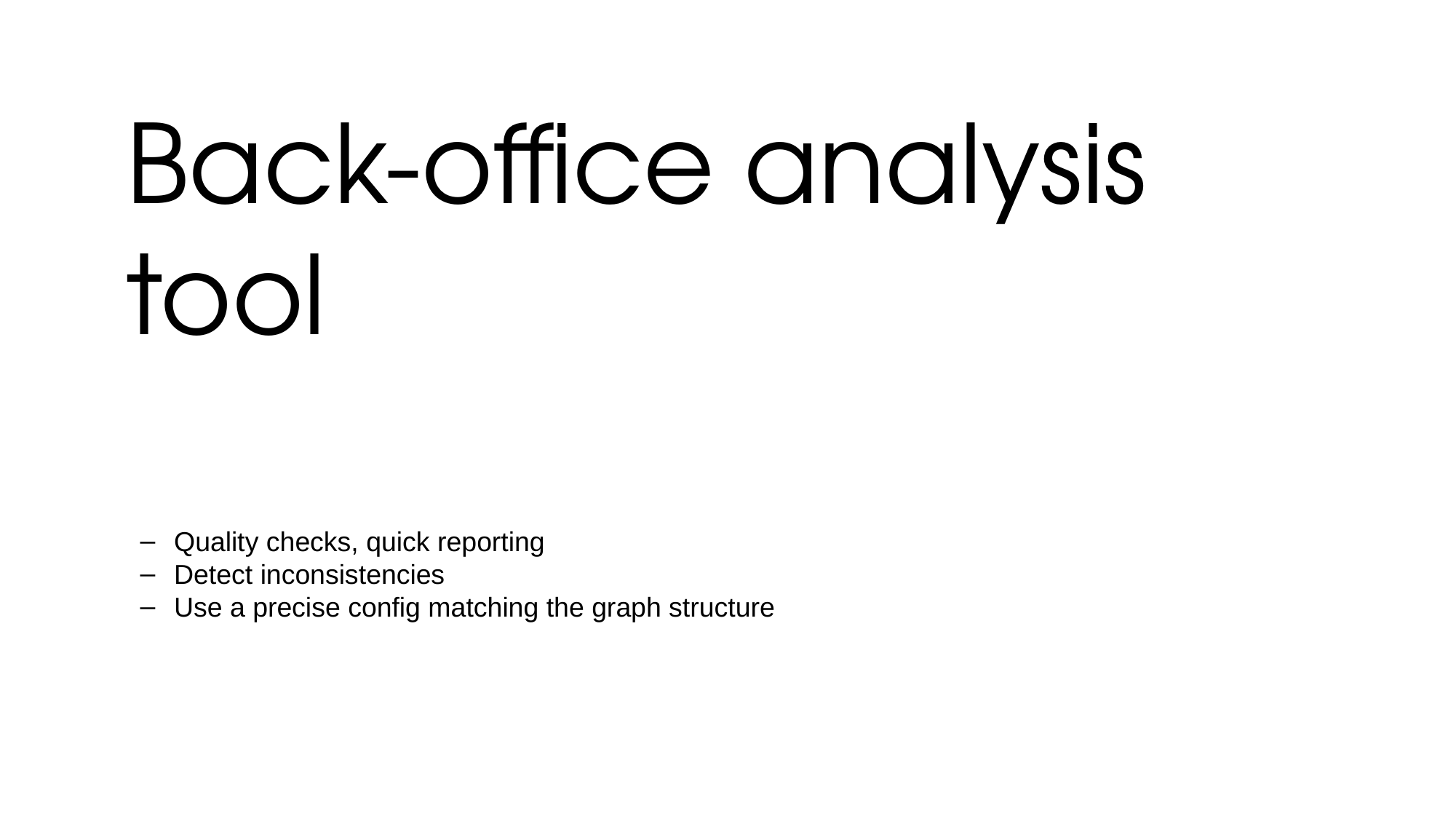

Back-office analysis tool
Quality checks, quick reporting
Detect inconsistencies
Use a precise config matching the graph structure